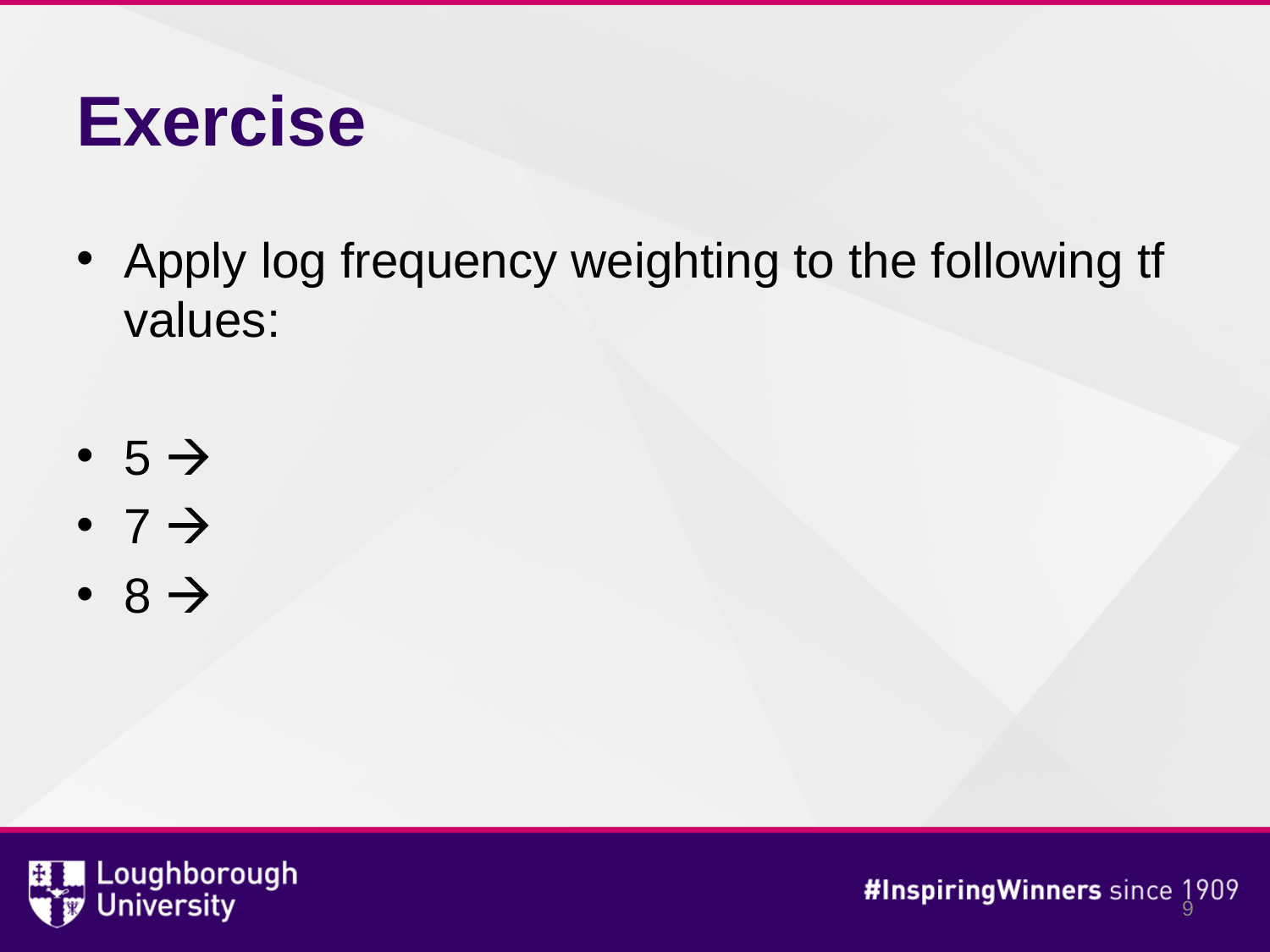

# Exercise
Apply log frequency weighting to the following tf values:

5 🡪
7 🡪
8 🡪
9